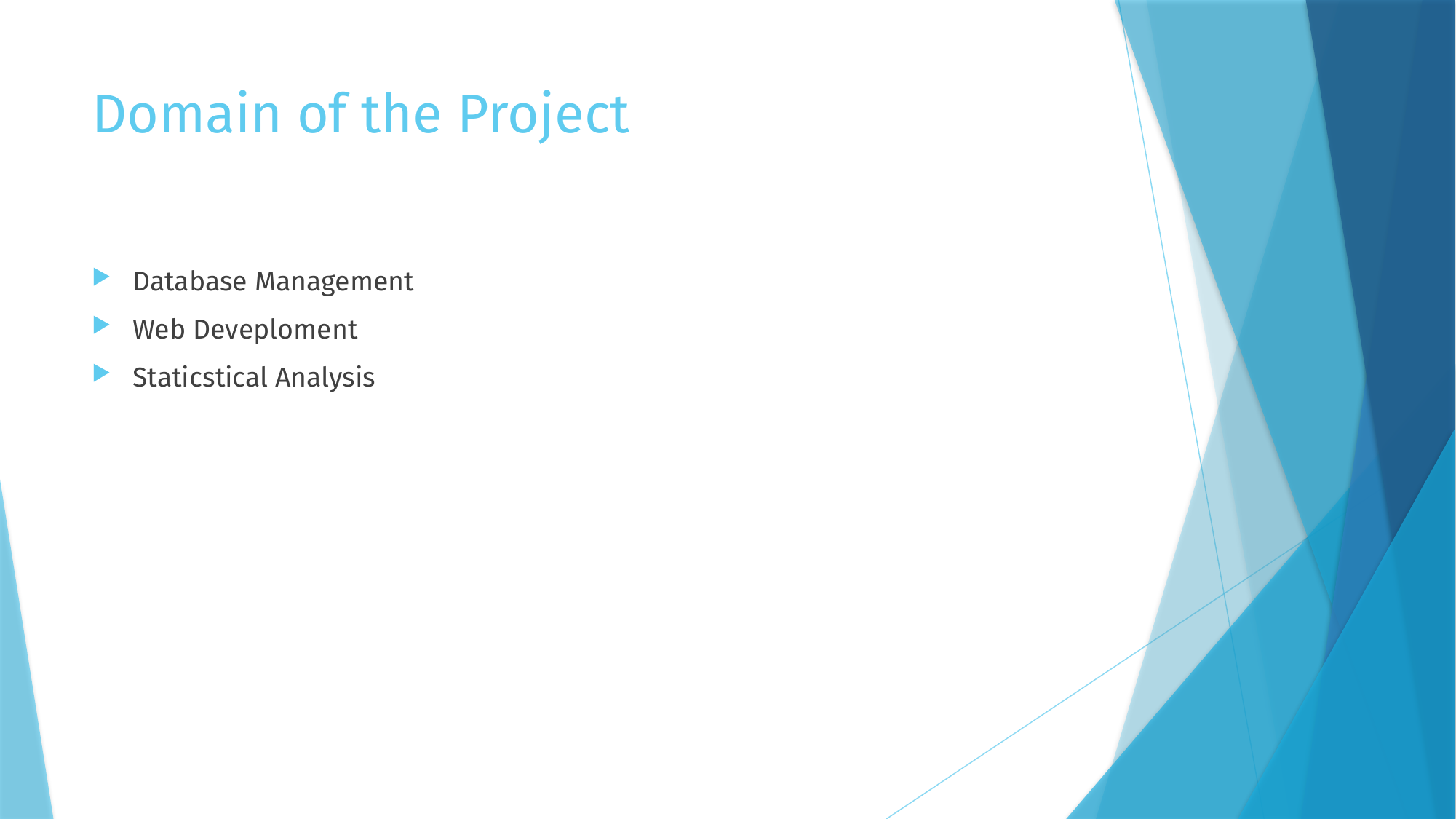

# Domain of the Project
Database Management
Web Deveploment
Staticstical Analysis